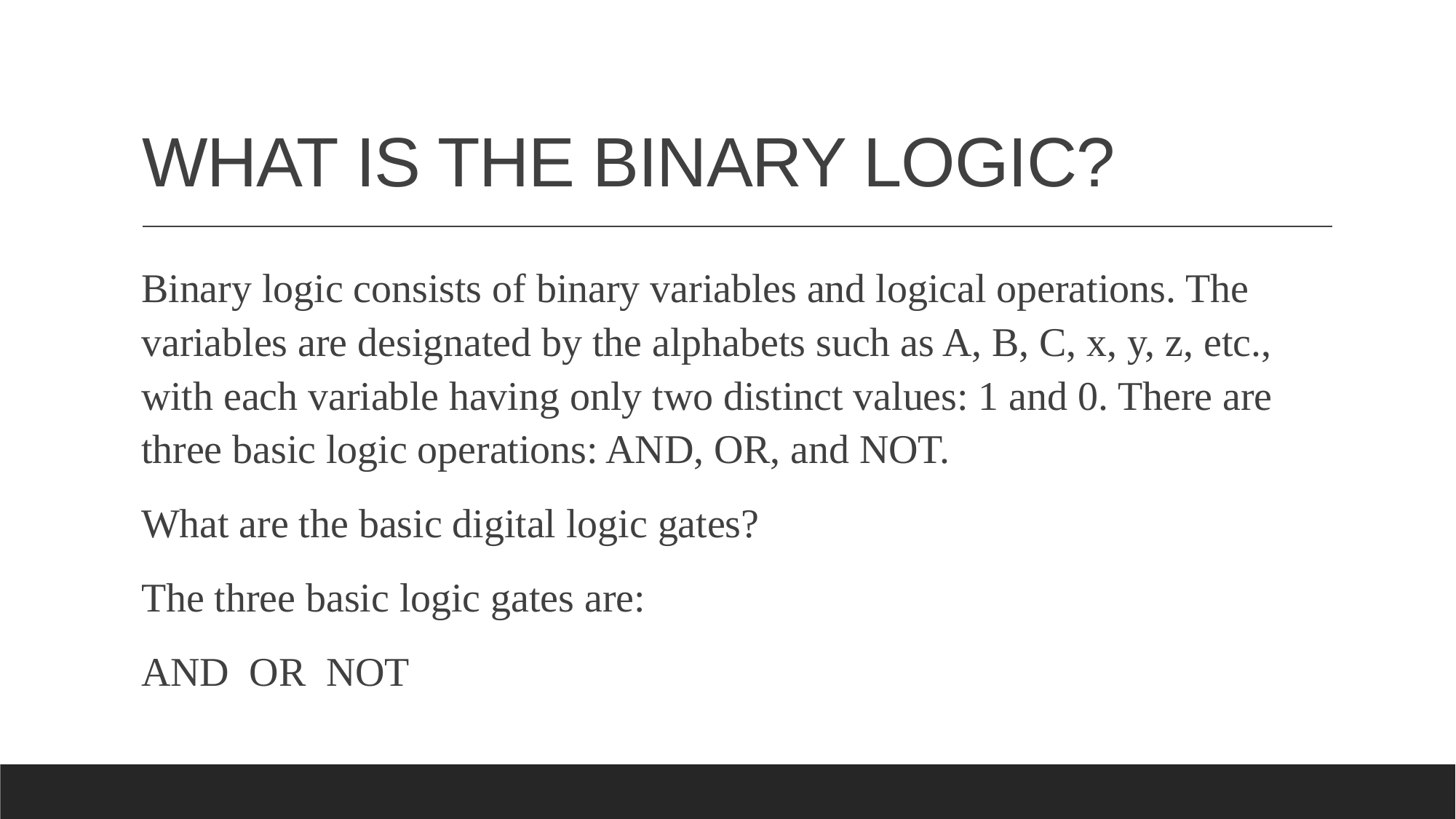

# WHAT IS THE BINARY LOGIC?
Binary logic consists of binary variables and logical operations. The variables are designated by the alphabets such as A, B, C, x, y, z, etc., with each variable having only two distinct values: 1 and 0. There are three basic logic operations: AND, OR, and NOT.
What are the basic digital logic gates?
The three basic logic gates are:
AND  OR  NOT